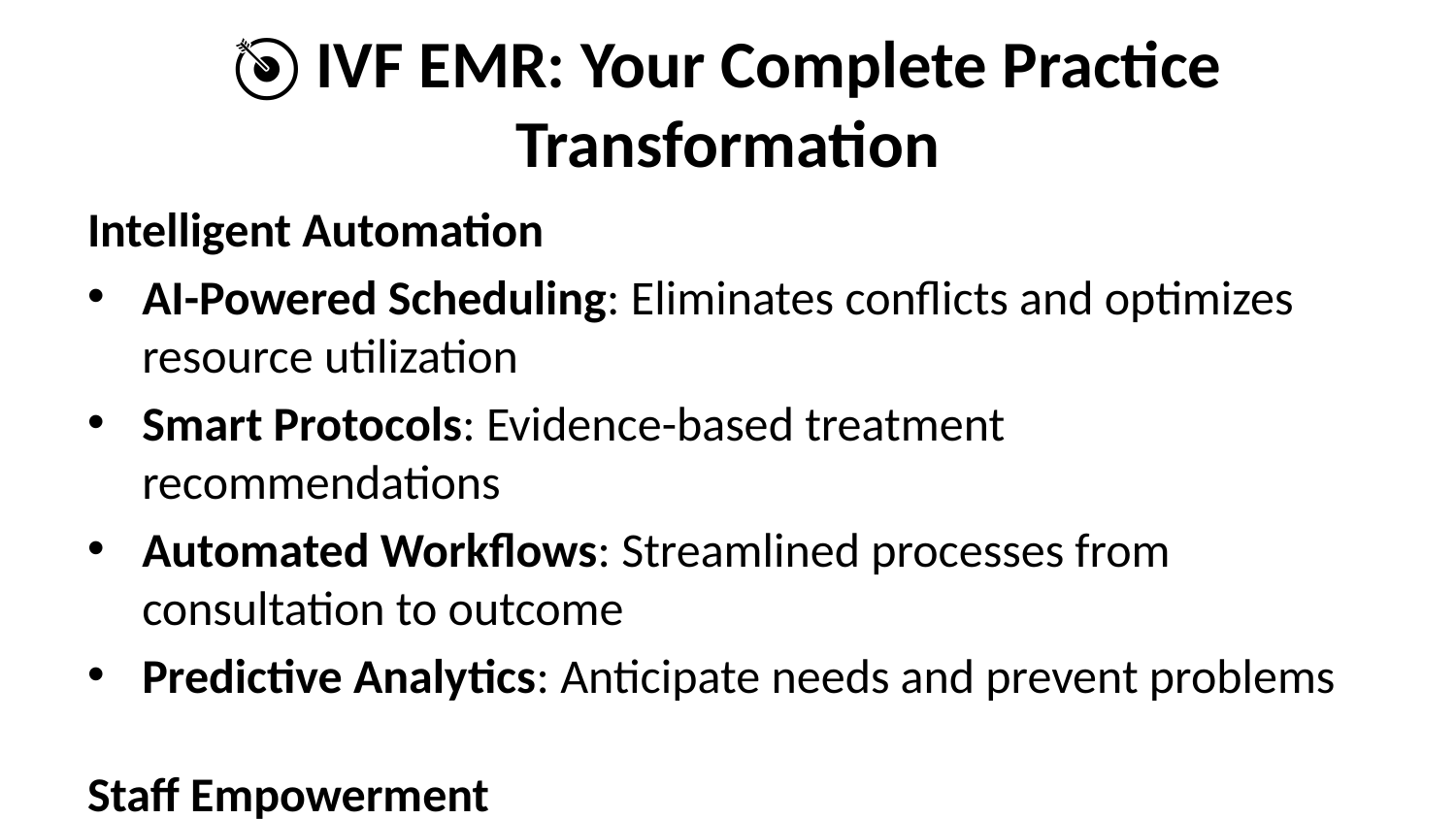

# 🎯 IVF EMR: Your Complete Practice Transformation
Intelligent Automation
AI-Powered Scheduling: Eliminates conflicts and optimizes resource utilization
Smart Protocols: Evidence-based treatment recommendations
Automated Workflows: Streamlined processes from consultation to outcome
Predictive Analytics: Anticipate needs and prevent problems
Staff Empowerment
Wellness Monitoring: Prevent burnout with intelligent workload management
Role-Based Access: Right information at the right time
Training Integration: Built-in education and competency tracking
Decision Support: Clinical guidance at point of care
Patient Excellence
Seamless Experience: Coordinated care across all touchpoints
Transparent Communication: Real-time updates and education
Personalized Treatment: Tailored protocols based on individual factors
Outcome Optimization: Data-driven approach to success